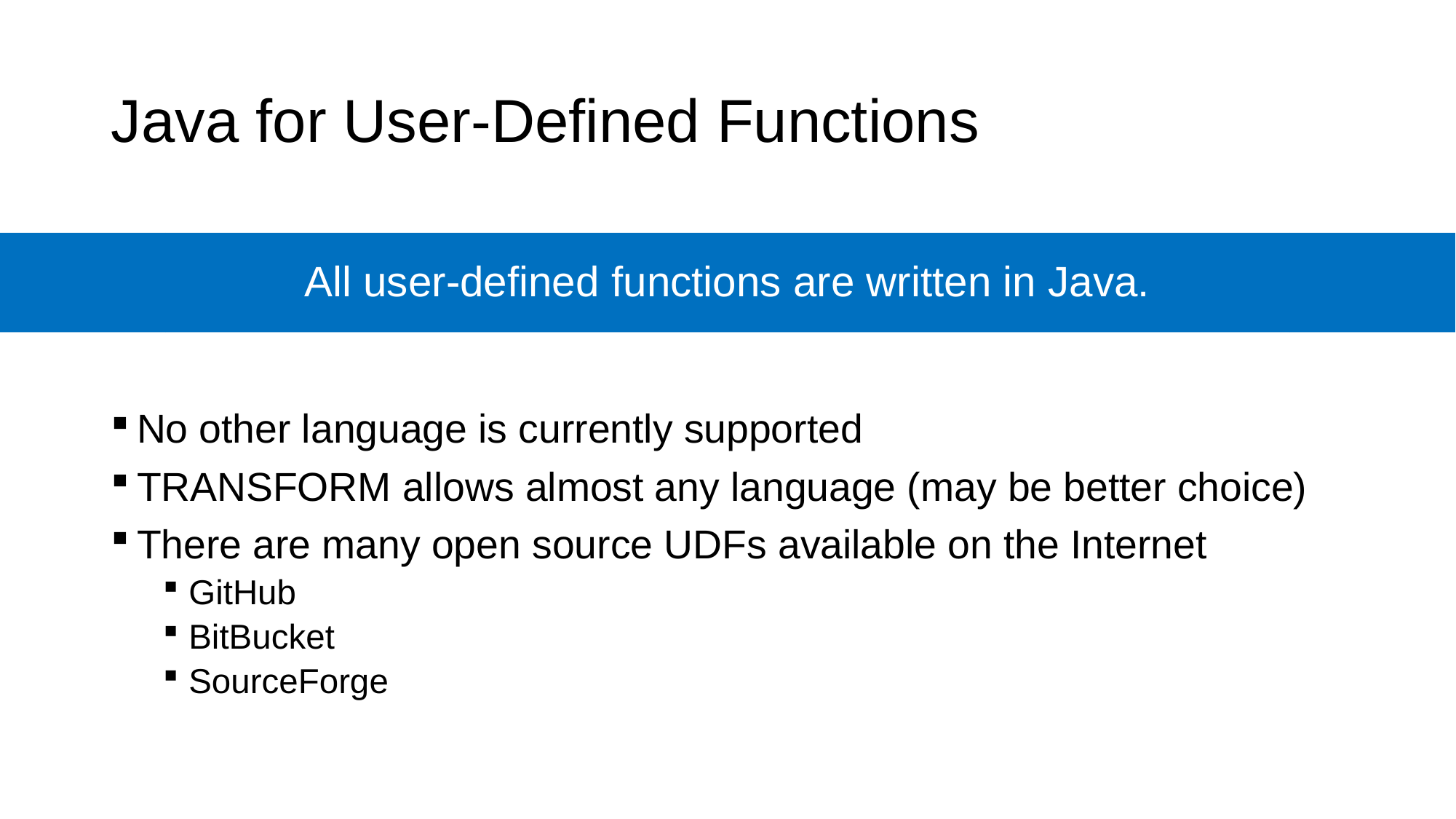

# Java for User-Defined Functions

All user-defined functions are written in Java.

No other language is currently supported
TRANSFORM allows almost any language (may be better choice)
There are many open source UDFs available on the Internet
GitHub
BitBucket
SourceForge